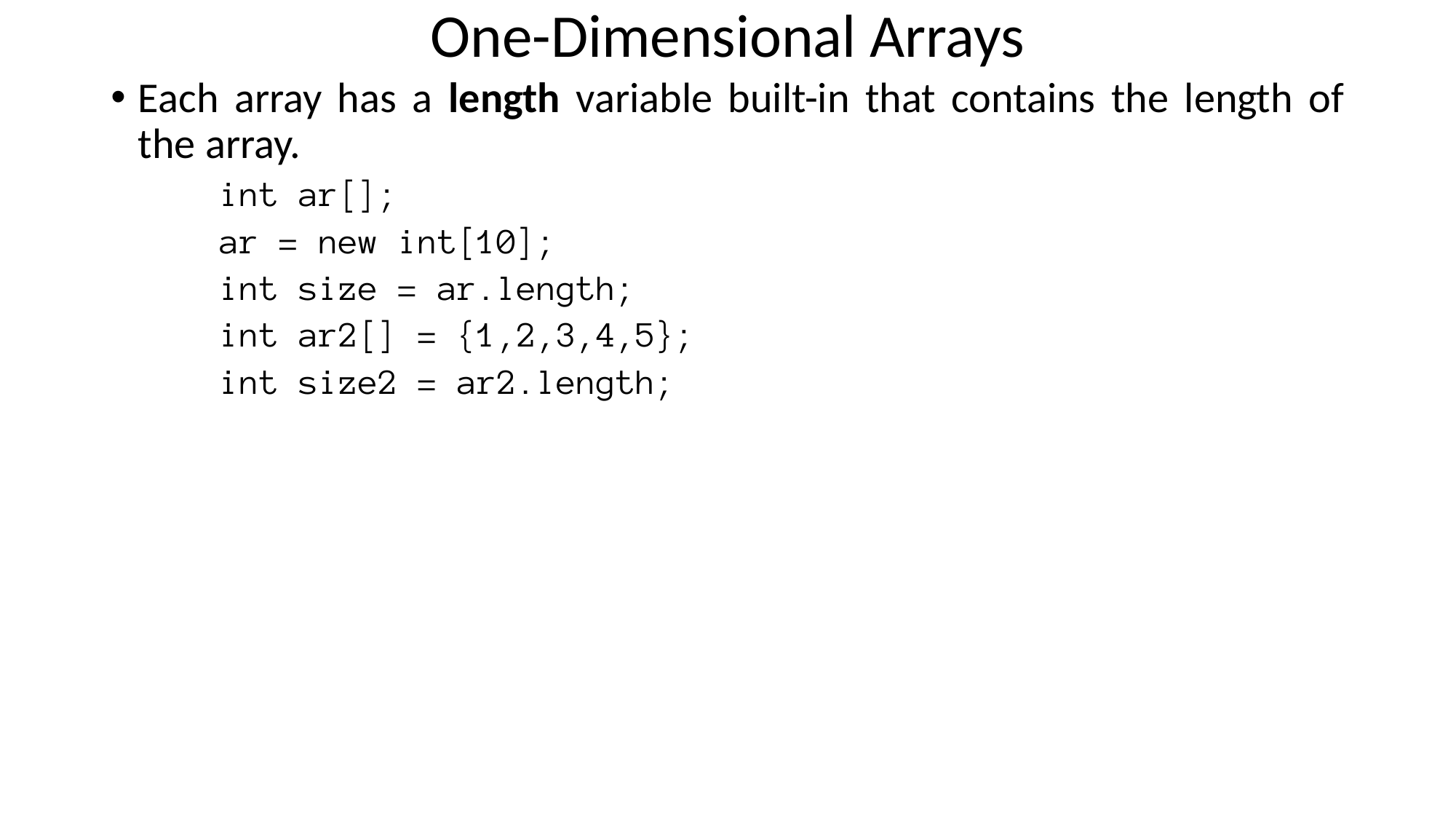

# One-Dimensional Arrays
Each array has a length variable built-in that contains the length of the array.
int ar[];
ar = new int[10];
int size = ar.length;
int ar2[] = {1,2,3,4,5};
int size2 = ar2.length;